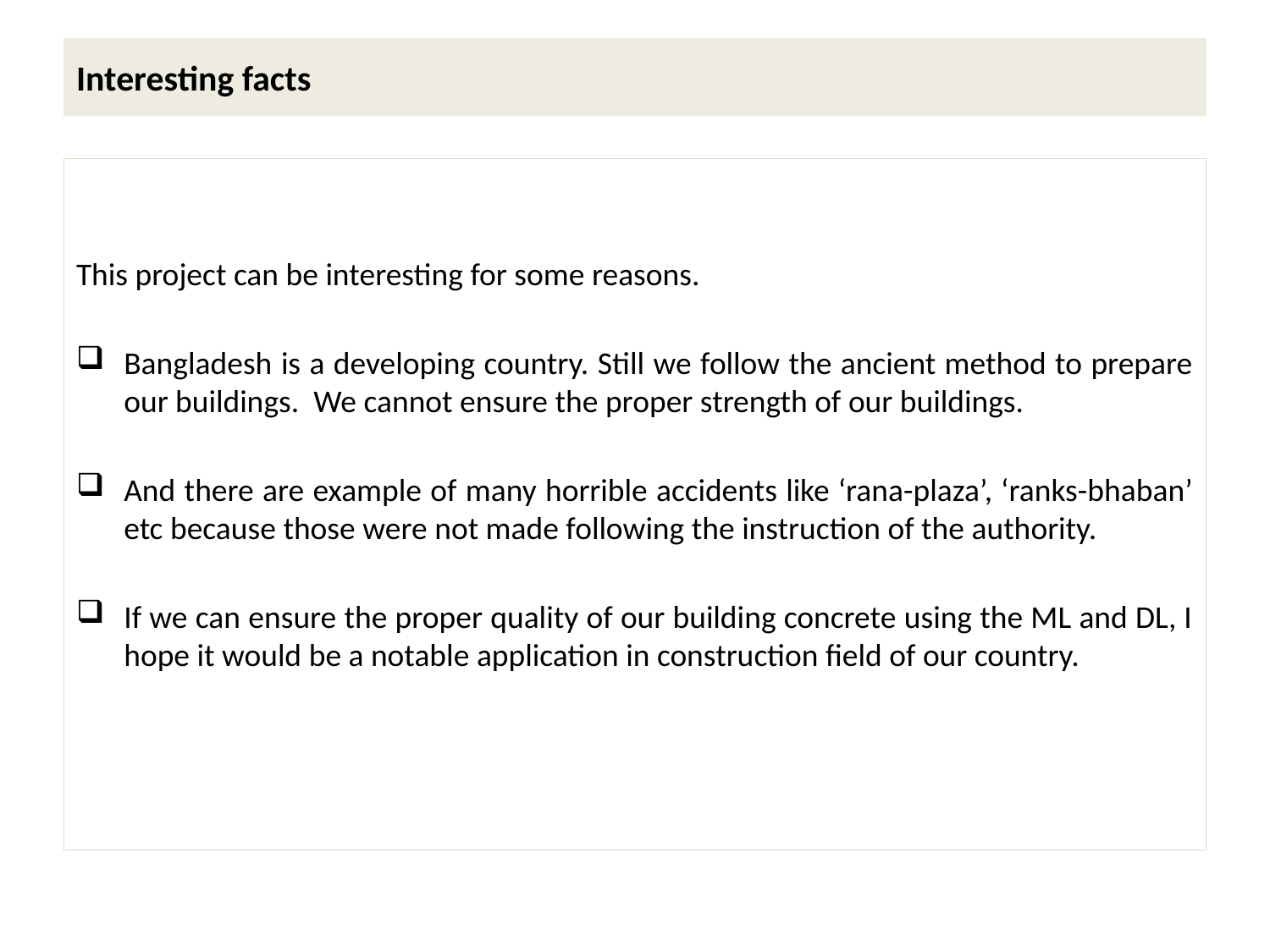

# Interesting facts

This project can be interesting for some reasons.

Bangladesh is a developing country. Still we follow the ancient method to prepare our buildings.  We cannot ensure the proper strength of our buildings.

And there are example of many horrible accidents like ‘rana-plaza’, ‘ranks-bhaban’ etc because those were not made following the instruction of the authority.

If we can ensure the proper quality of our building concrete using the ML and DL, I hope it would be a notable application in construction field of our country.